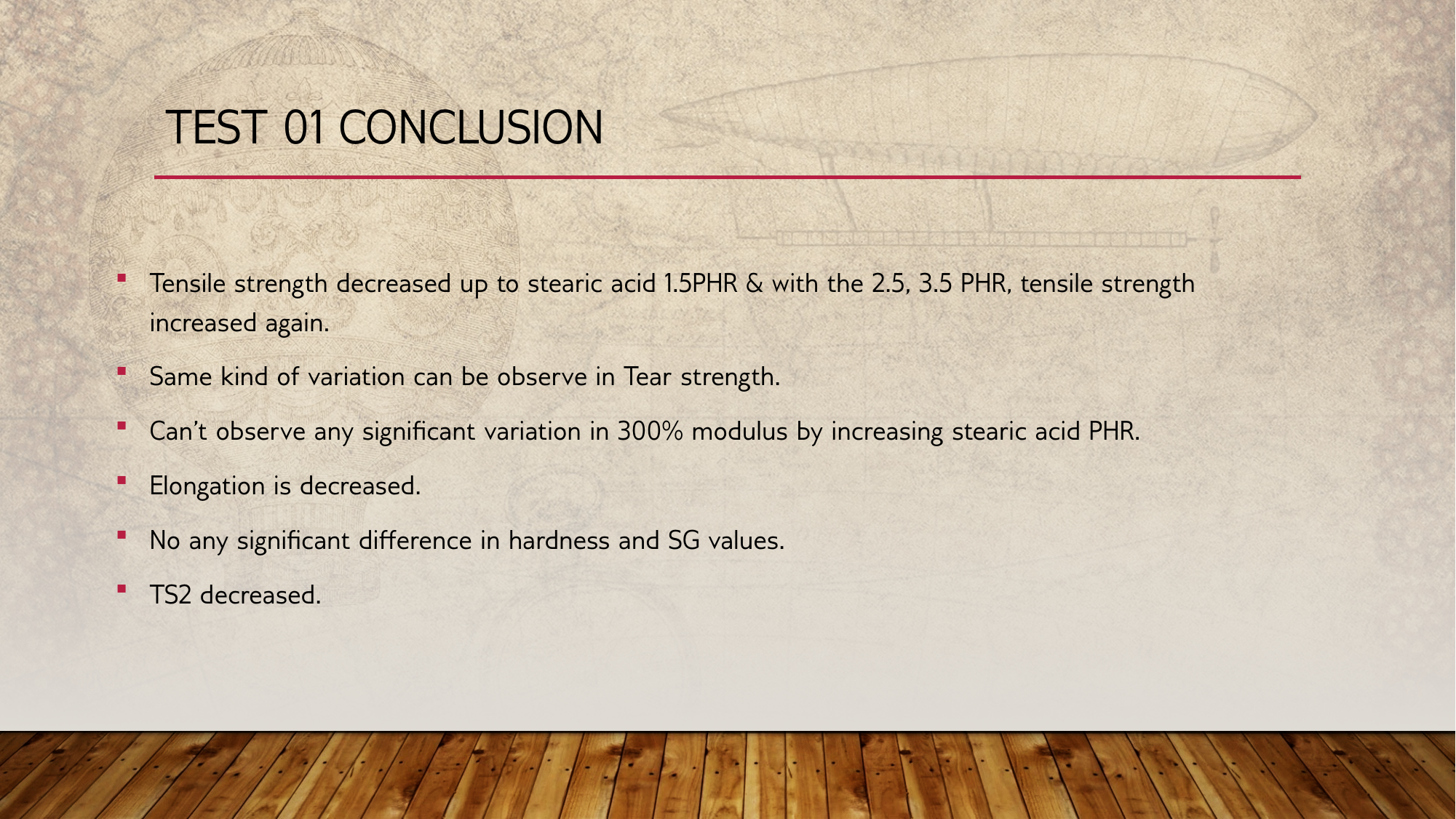

# Test 01 conclusion
Tensile strength decreased up to stearic acid 1.5PHR & with the 2.5, 3.5 PHR, tensile strength  increased again.
Same kind of variation can be observe in Tear strength.
Can’t observe any significant variation in 300% modulus by increasing stearic acid PHR.
Elongation is decreased.
No any significant difference in hardness and SG values.
TS2 decreased.